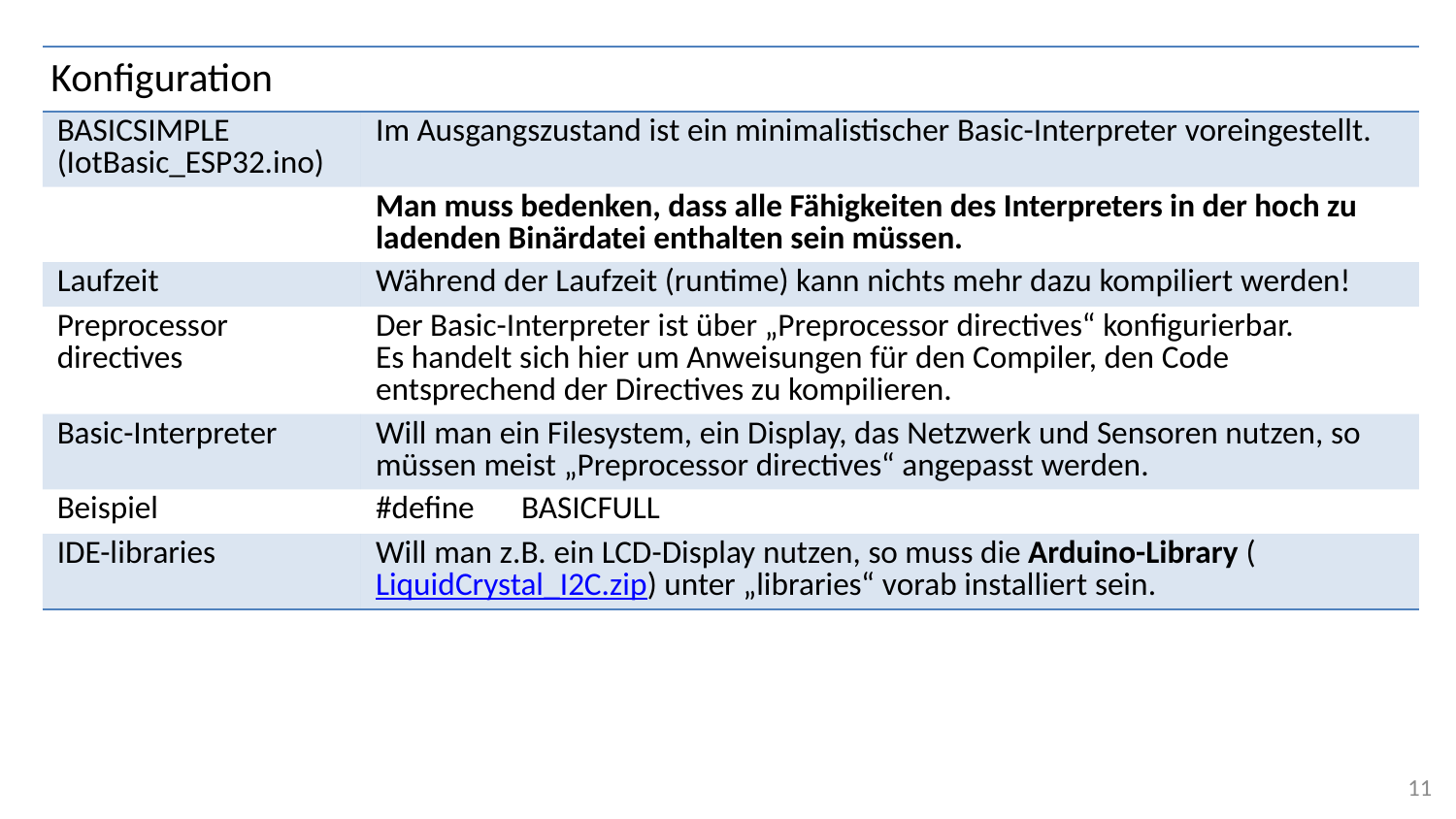

# Konfiguration
|  |  |
| --- | --- |
| BASICSIMPLE (IotBasic\_ESP32.ino) | Im Ausgangszustand ist ein minimalistischer Basic-Interpreter voreingestellt. |
|  | Man muss bedenken, dass alle Fähigkeiten des Interpreters in der hoch zu ladenden Binärdatei enthalten sein müssen. |
| Laufzeit | Während der Laufzeit (runtime) kann nichts mehr dazu kompiliert werden! |
| Preprocessor directives | Der Basic-Interpreter ist über „Preprocessor directives“ konfigurierbar. Es handelt sich hier um Anweisungen für den Compiler, den Code entsprechend der Directives zu kompilieren. |
| Basic-Interpreter | Will man ein Filesystem, ein Display, das Netzwerk und Sensoren nutzen, so müssen meist „Preprocessor directives“ angepasst werden. |
| Beispiel | #define BASICFULL |
| IDE-libraries | Will man z.B. ein LCD-Display nutzen, so muss die Arduino-Library (LiquidCrystal\_I2C.zip) unter „libraries“ vorab installiert sein. |
11